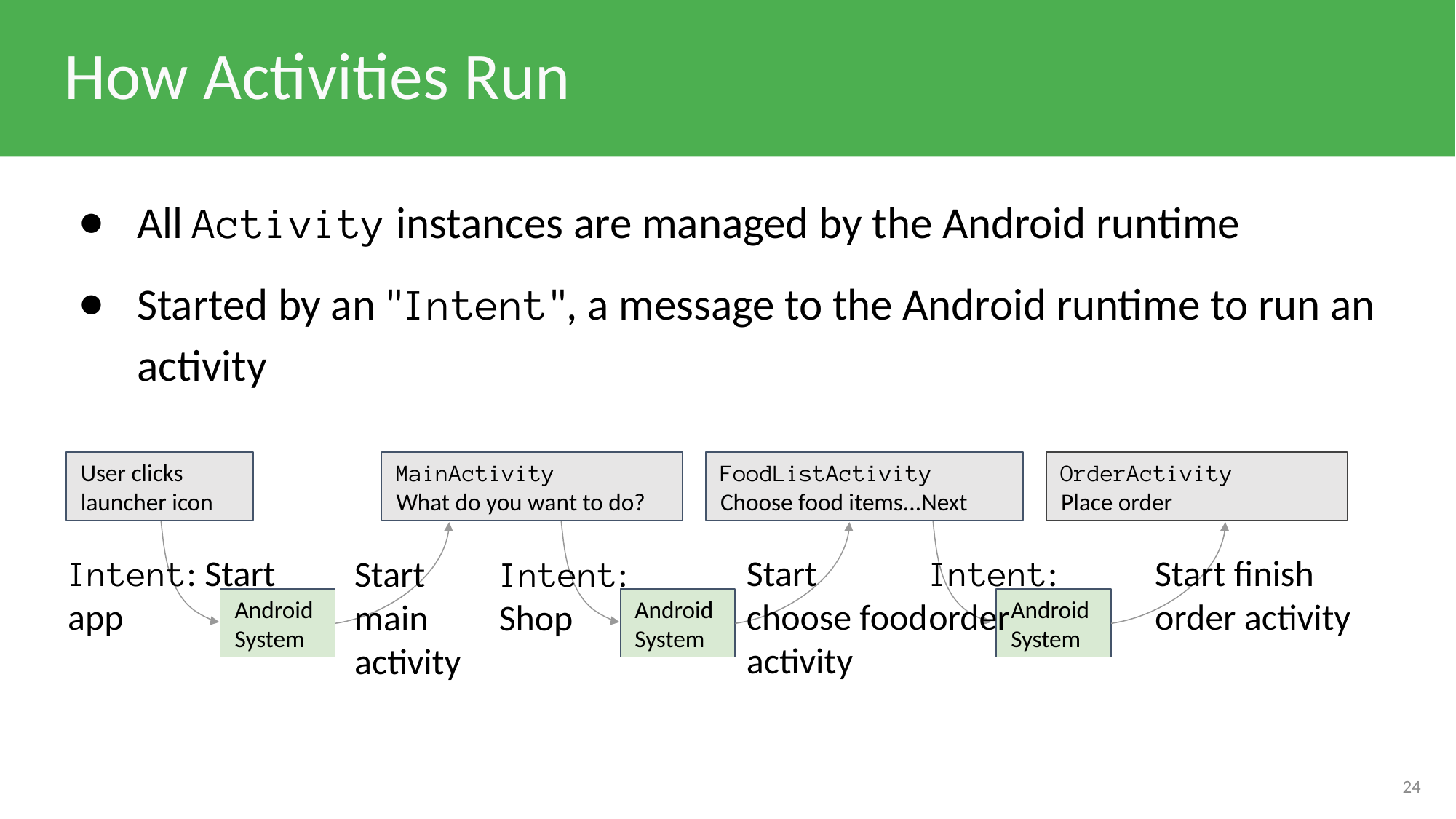

# How Activities Run
All Activity instances are managed by the Android runtime
Started by an "Intent", a message to the Android runtime to run an activity

OrderActivity
Place order
User clicks launcher icon
FoodListActivity
Choose food items...Next
MainActivity
What do you want to do?

Intent: order
Intent: Start app
Start choose food activity
Start finish
order activity
Start main activity
Intent: Shop
Android System
Android System
Android System
24